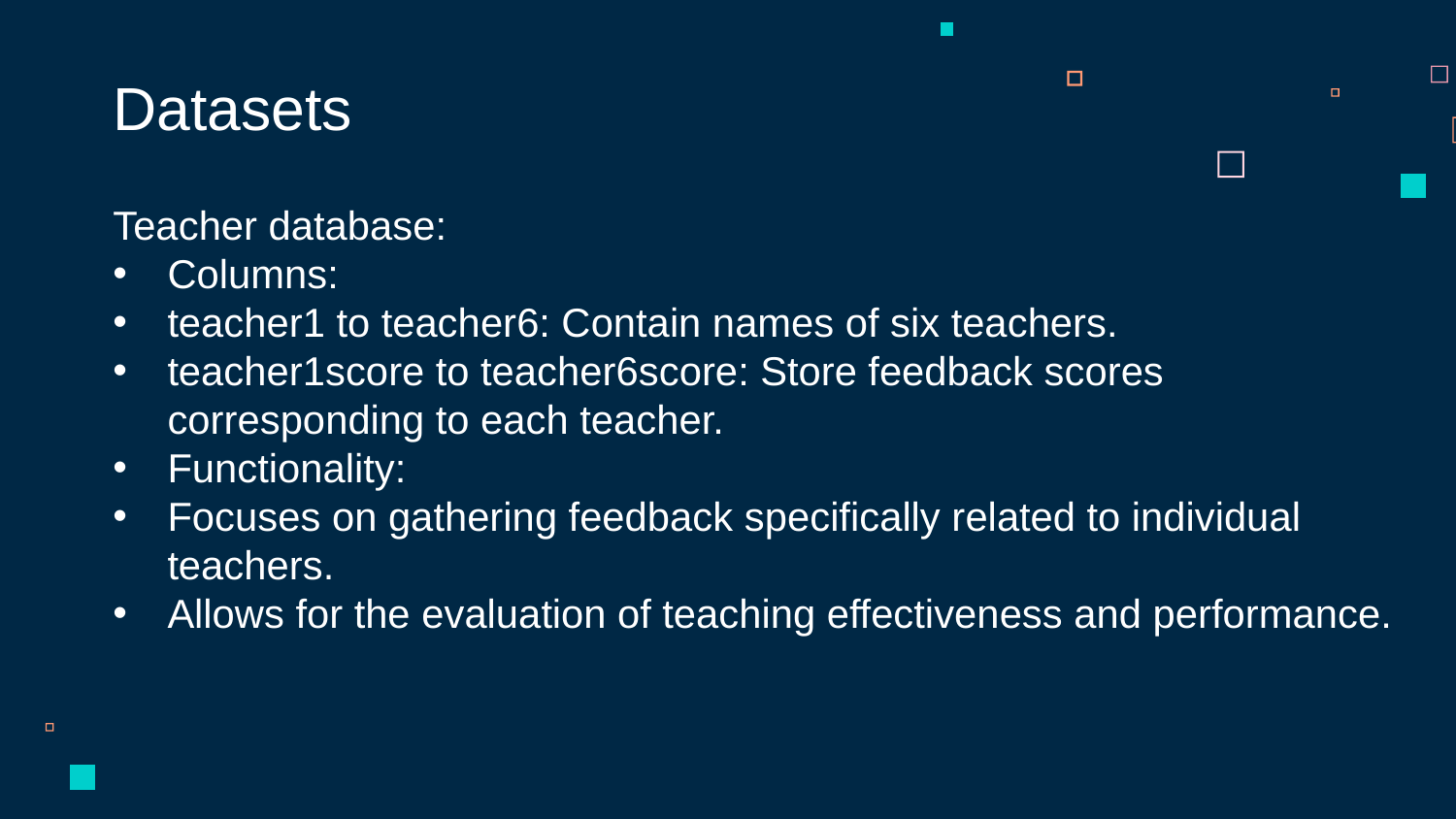

Datasets
Teacher database:
Columns:
teacher1 to teacher6: Contain names of six teachers.
teacher1score to teacher6score: Store feedback scores corresponding to each teacher.
Functionality:
Focuses on gathering feedback specifically related to individual teachers.
Allows for the evaluation of teaching effectiveness and performance.